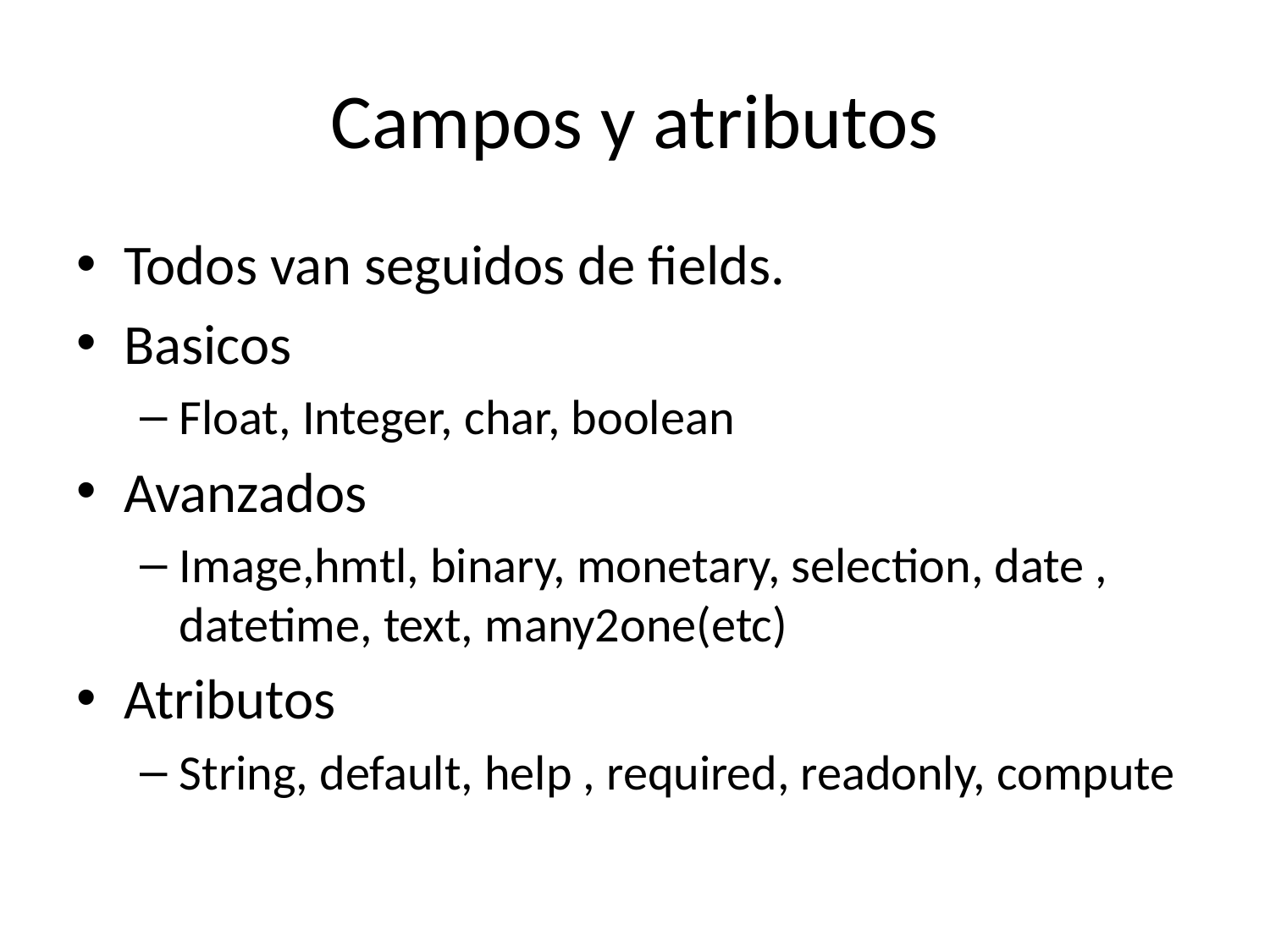

# Campos y atributos
Todos van seguidos de fields.
Basicos
Float, Integer, char, boolean
Avanzados
Image,hmtl, binary, monetary, selection, date , datetime, text, many2one(etc)
Atributos
String, default, help , required, readonly, compute